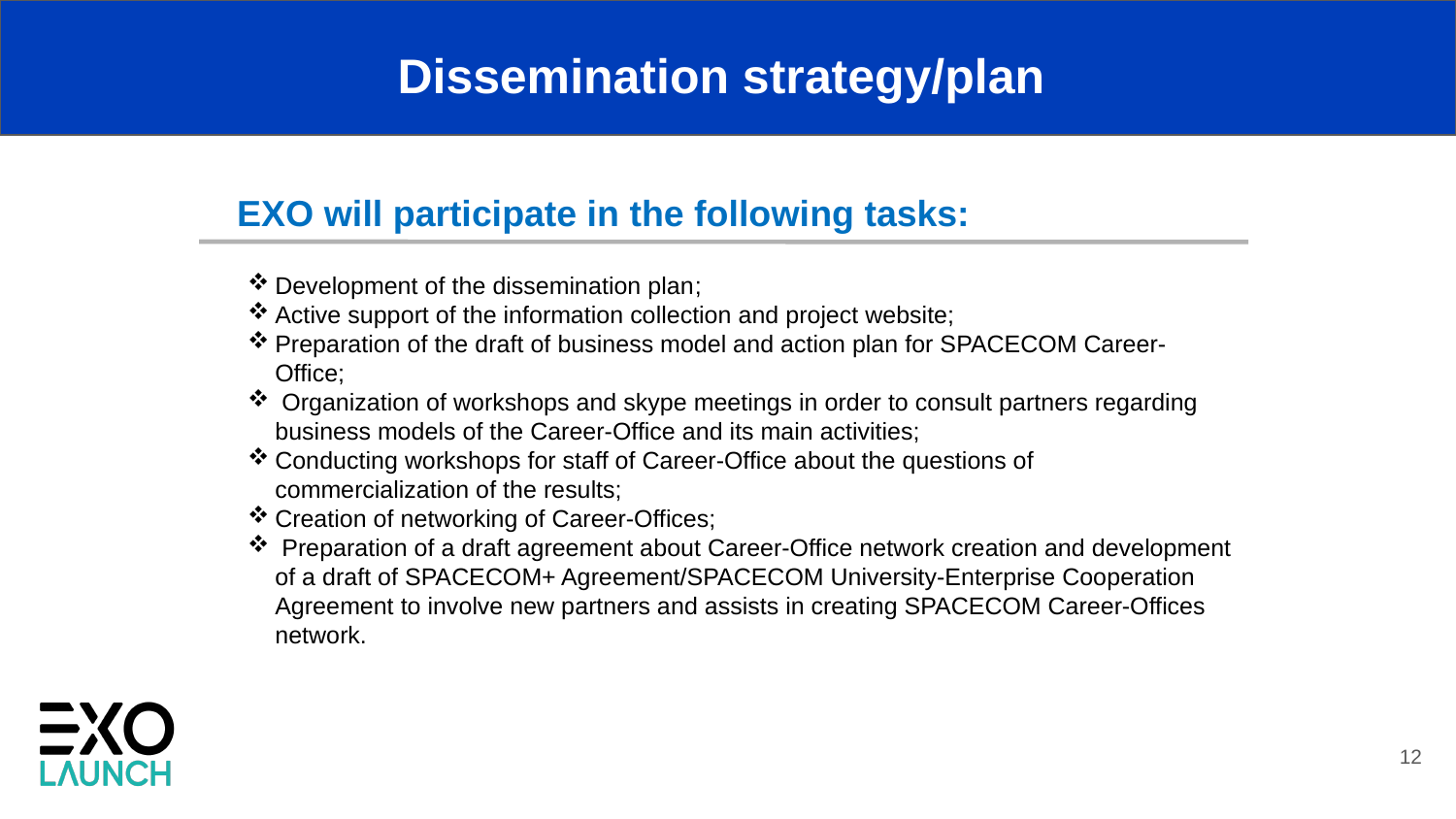

Dissemination strategy/plan
EXO will participate in the following tasks:
Development of the dissemination plan;
Active support of the information collection and project website;
Preparation of the draft of business model and action plan for SPACECOM Career-Office;
 Organization of workshops and skype meetings in order to consult partners regarding business models of the Career-Office and its main activities;
Conducting workshops for staff of Career-Office about the questions of commercialization of the results;
Creation of networking of Career-Offices;
 Preparation of a draft agreement about Career-Office network creation and development of a draft of SPACECOM+ Agreement/SPACECOM University-Enterprise Cooperation Agreement to involve new partners and assists in creating SPACECOM Career-Offices network.
12